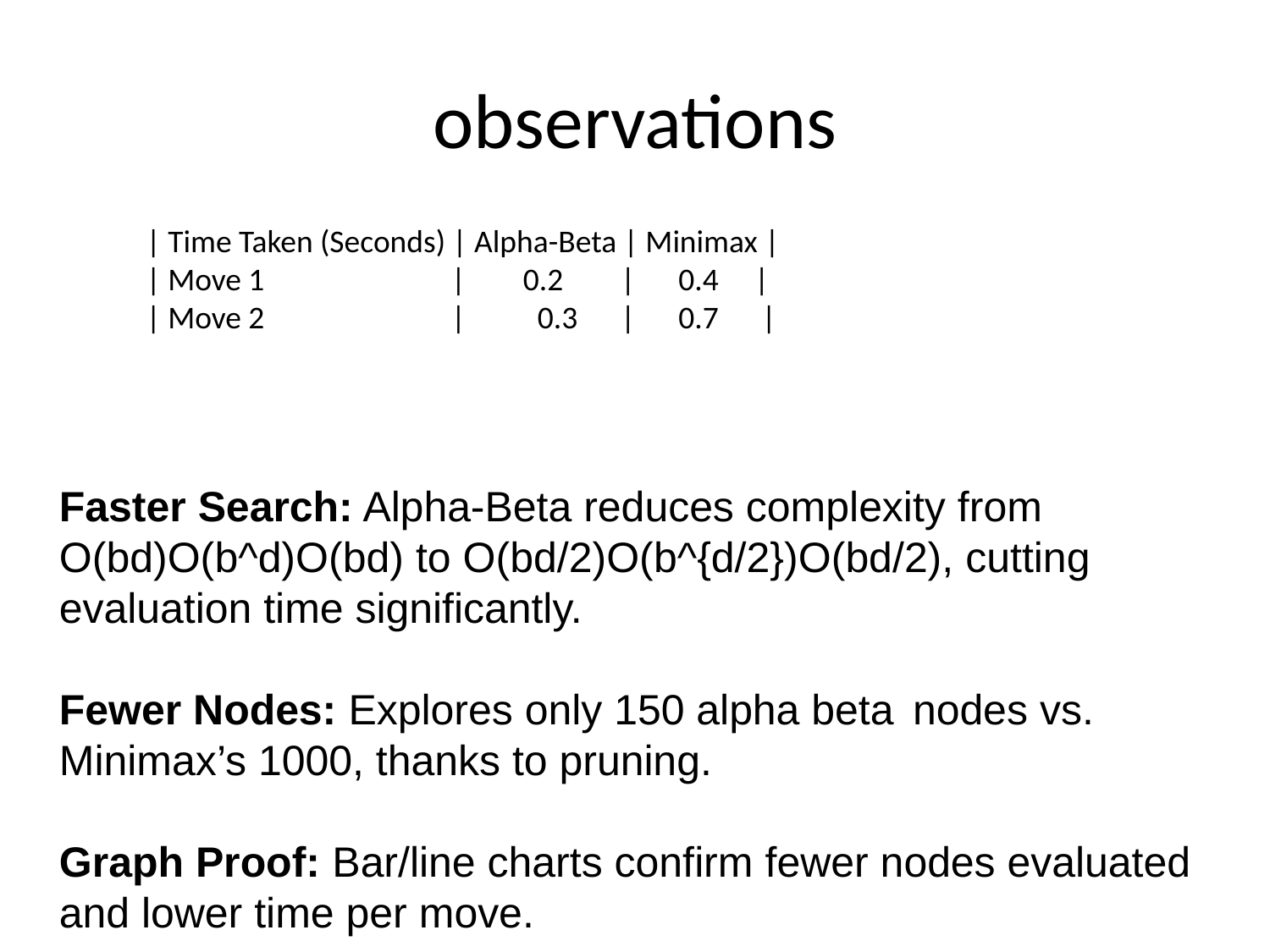

# observations
| Time Taken (Seconds) | Alpha-Beta | Minimax |
| Move 1                          |        0.2        |      0.4     |
| Move 2                          |          0.3      |      0.7      |
Faster Search: Alpha-Beta reduces complexity from O(bd)O(b^d)O(bd) to O(bd/2)O(b^{d/2})O(bd/2), cutting evaluation time significantly.

Fewer Nodes: Explores only 150 alpha beta  nodes vs. Minimax’s 1000, thanks to pruning.

Graph Proof: Bar/line charts confirm fewer nodes evaluated and lower time per move.